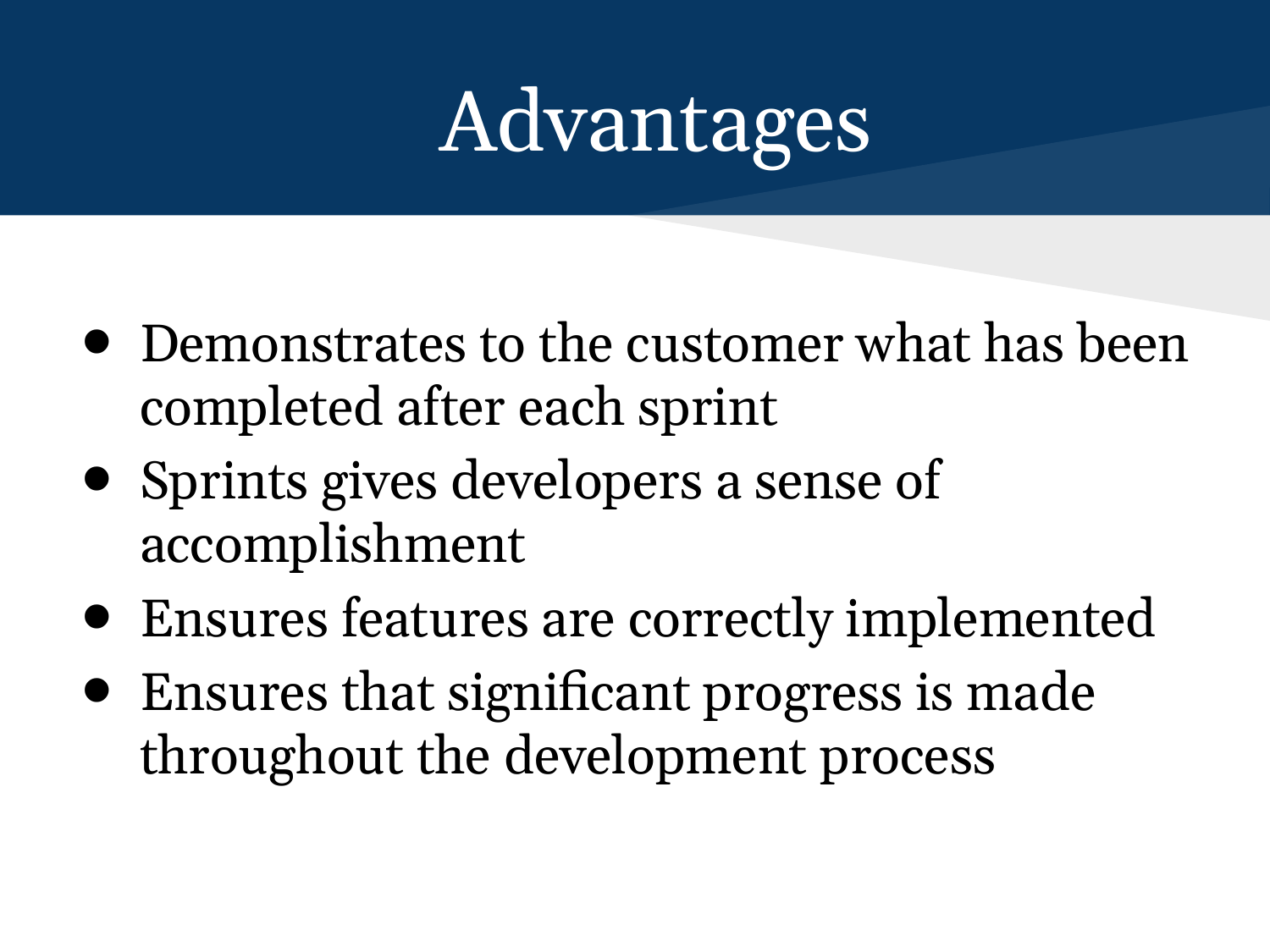

# Advantages

Demonstrates to the customer what has been completed after each sprint
Sprints gives developers a sense of accomplishment
Ensures features are correctly implemented
Ensures that significant progress is made throughout the development process